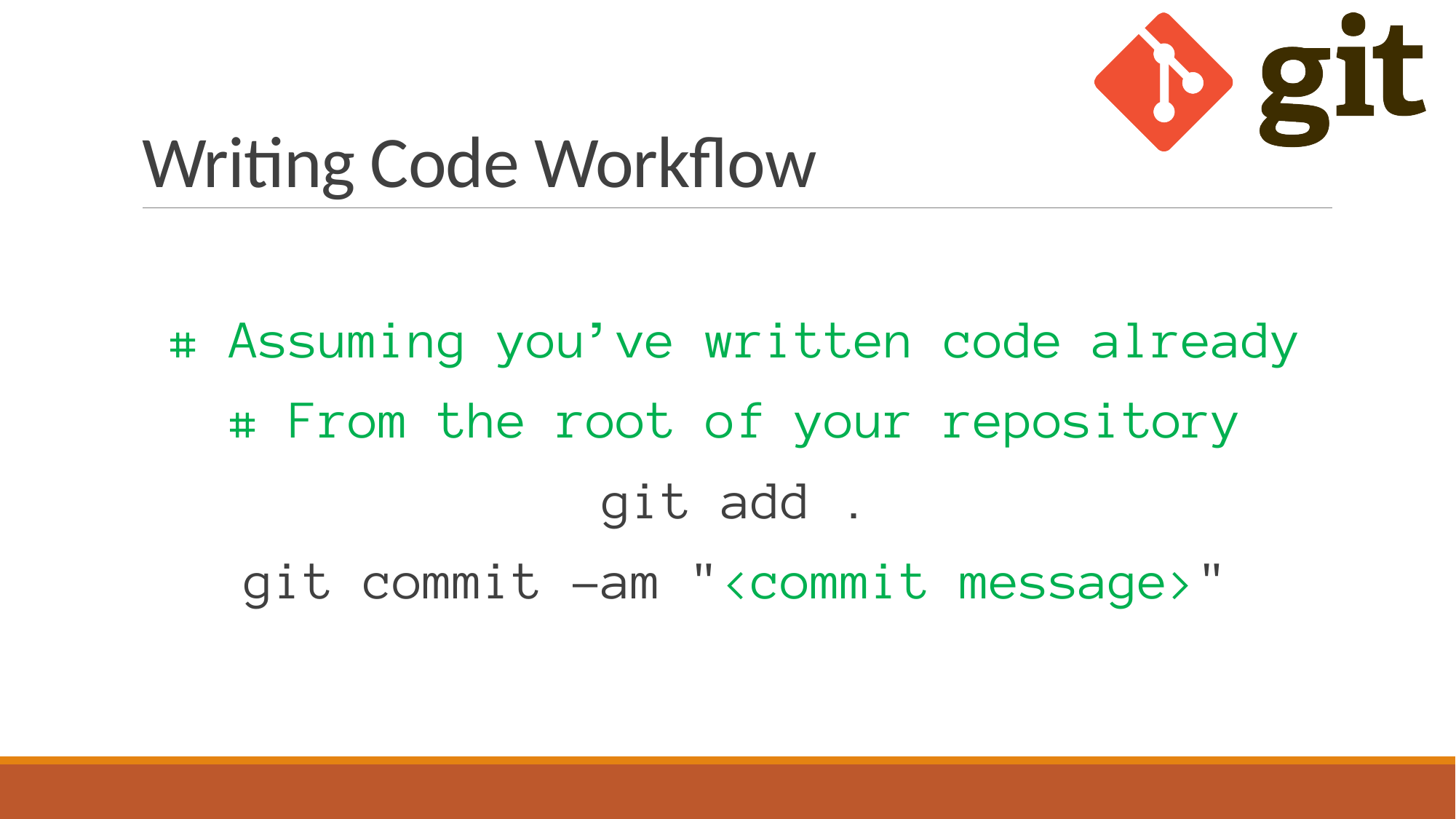

# Writing Code Workflow
# Assuming you’ve written code already
# From the root of your repository
git add .
git commit -am "<commit message>"